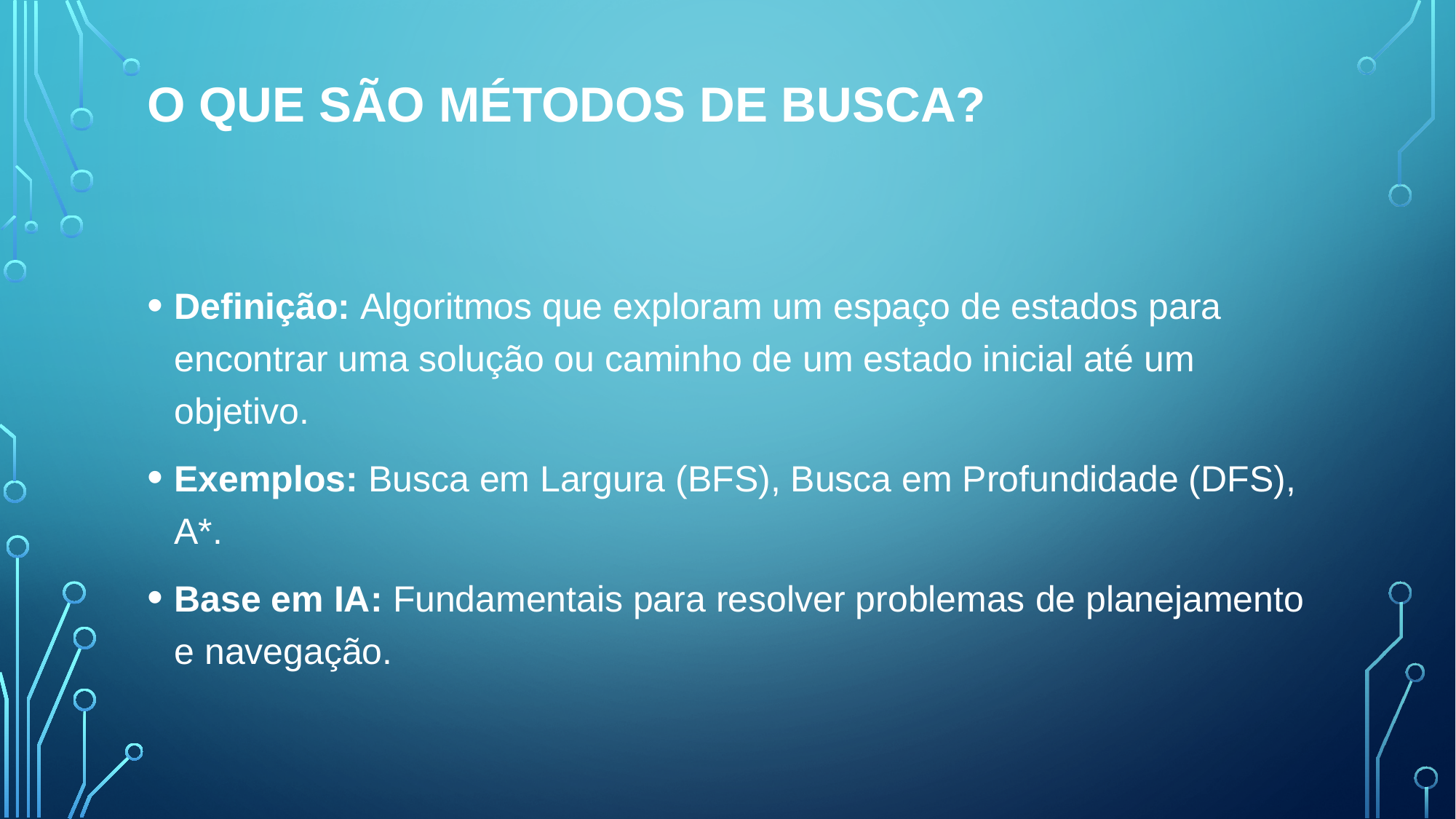

# O que são Métodos de Busca?
Definição: Algoritmos que exploram um espaço de estados para encontrar uma solução ou caminho de um estado inicial até um objetivo.
Exemplos: Busca em Largura (BFS), Busca em Profundidade (DFS), A*.
Base em IA: Fundamentais para resolver problemas de planejamento e navegação.